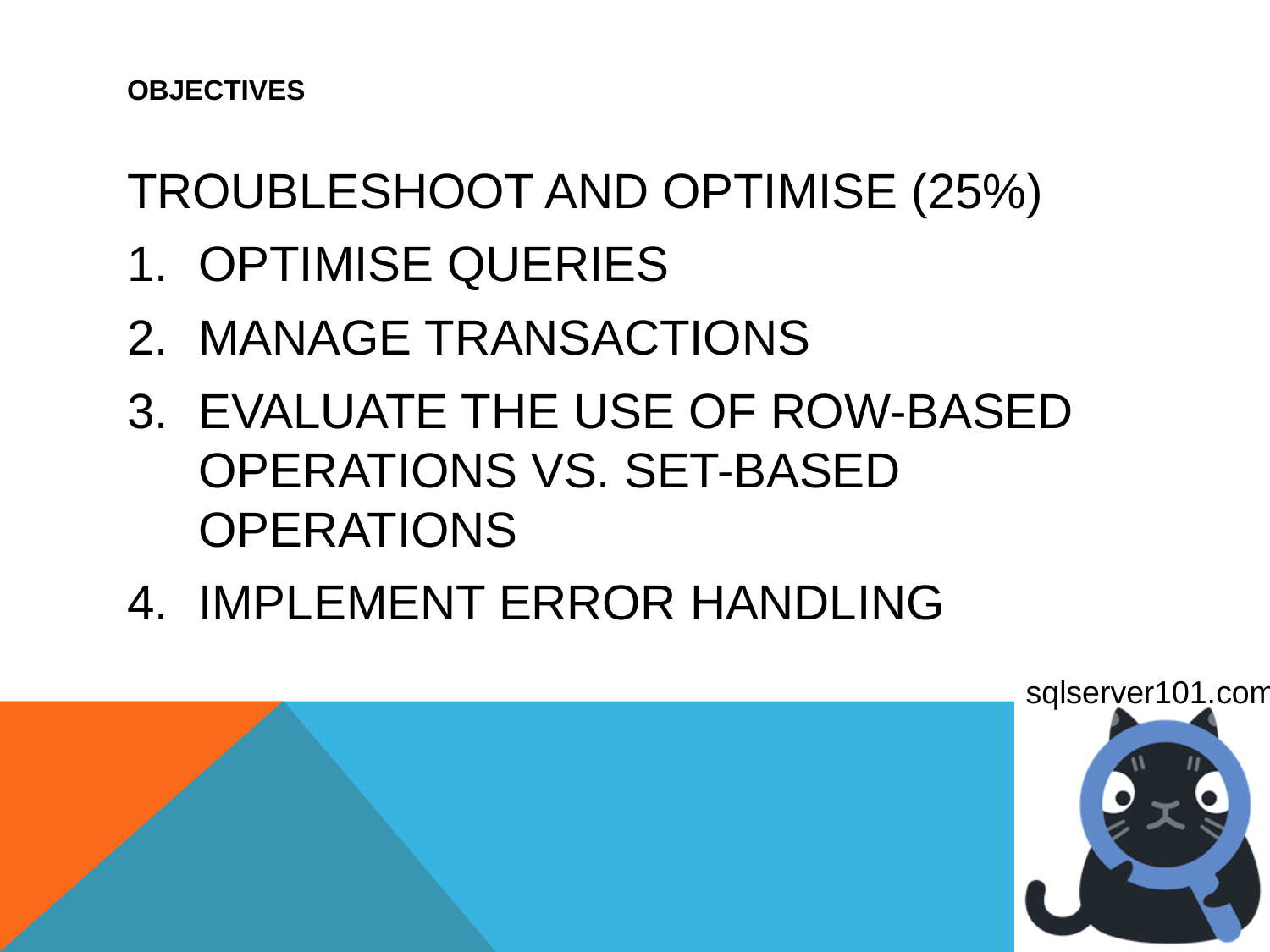

# OBJECTIVES
Troubleshoot and optimise (25%)
Optimise queries
Manage transactions
Evaluate the use of row-based operations vs. set-based operations
Implement error handling